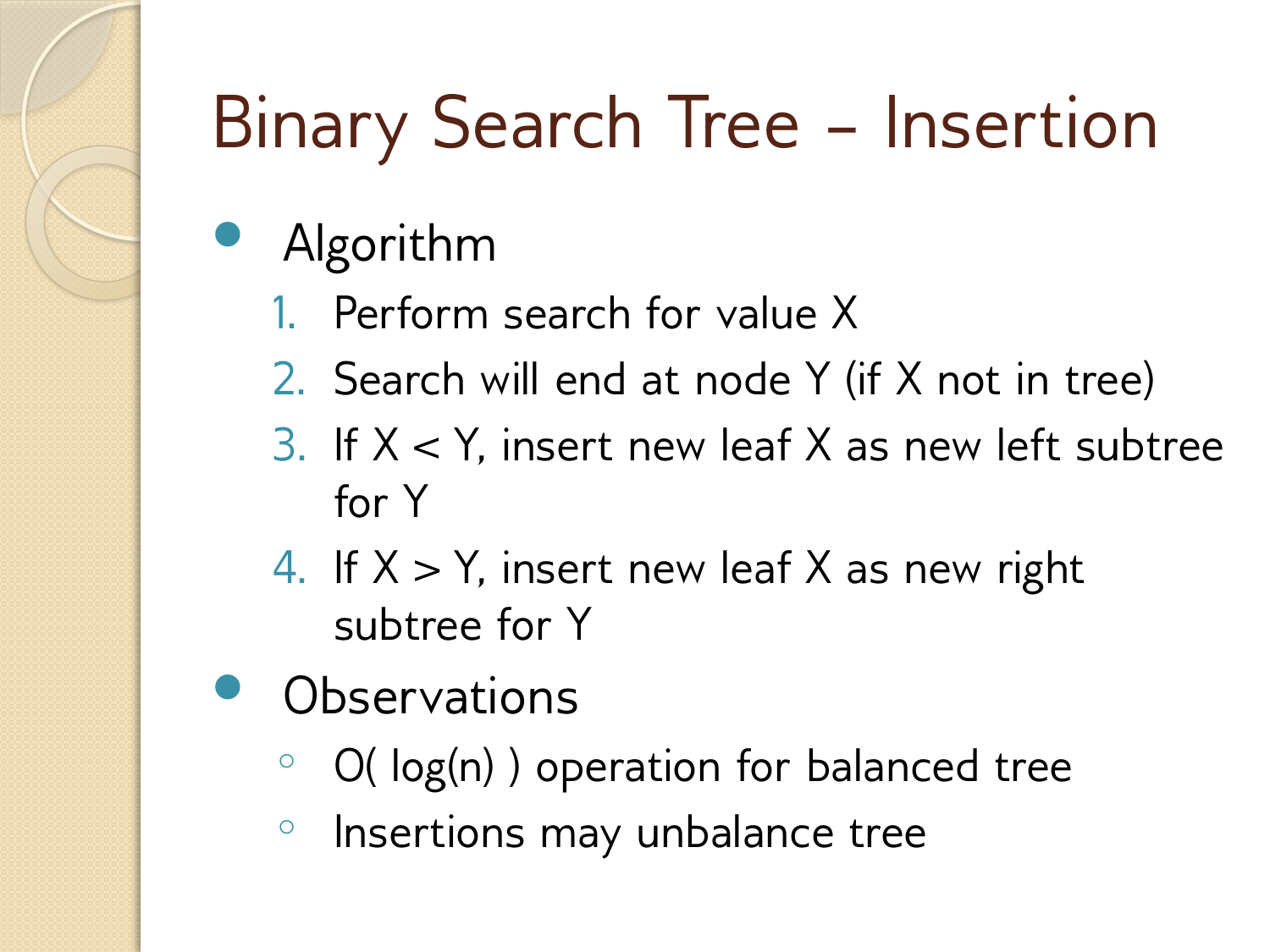

# Binary Search Tree – Insertion
Algorithm
Perform search for value X
Search will end at node Y (if X not in tree)
If X < Y, insert new leaf X as new left subtree for Y
If X > Y, insert new leaf X as new right subtree for Y
Observations
O( log(n) ) operation for balanced tree
Insertions may unbalance tree